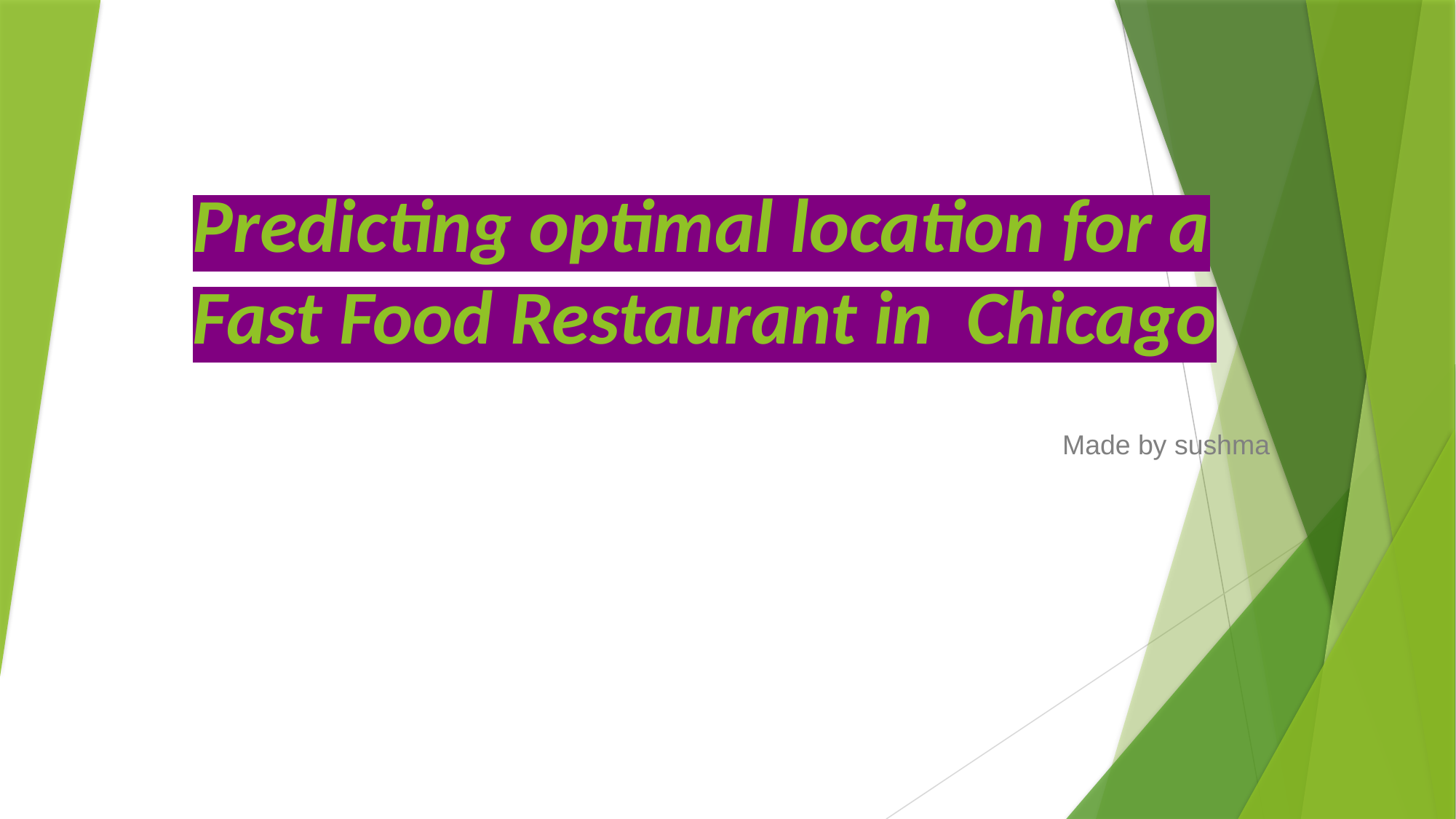

# Predicting optimal location for a Fast Food Restaurant in  Chicago
Made by sushma